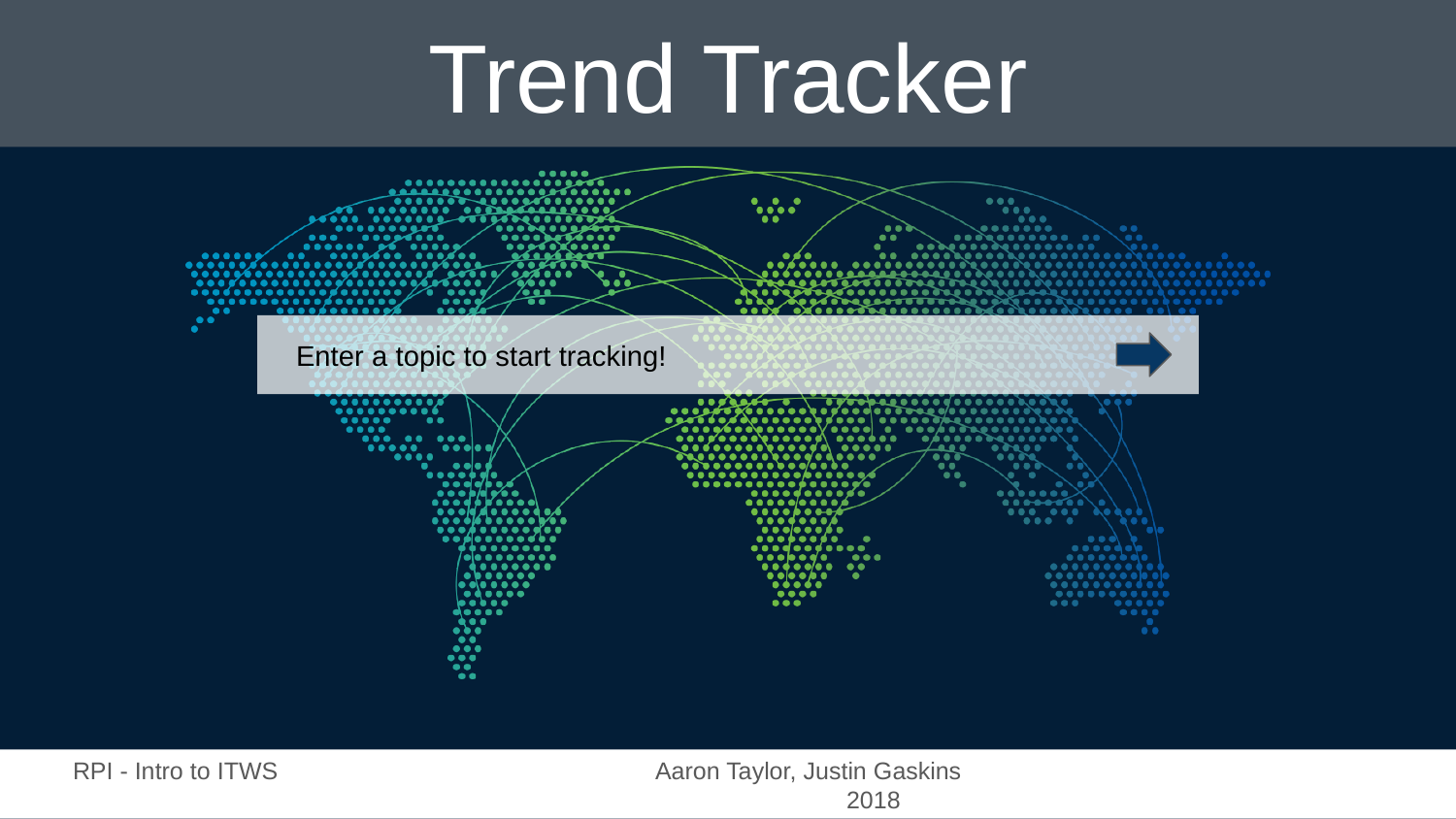

# Trend Tracker
   Enter a topic to start tracking!

RPI - Intro to ITWS			Aaron Taylor, Justin Gaskins					2018